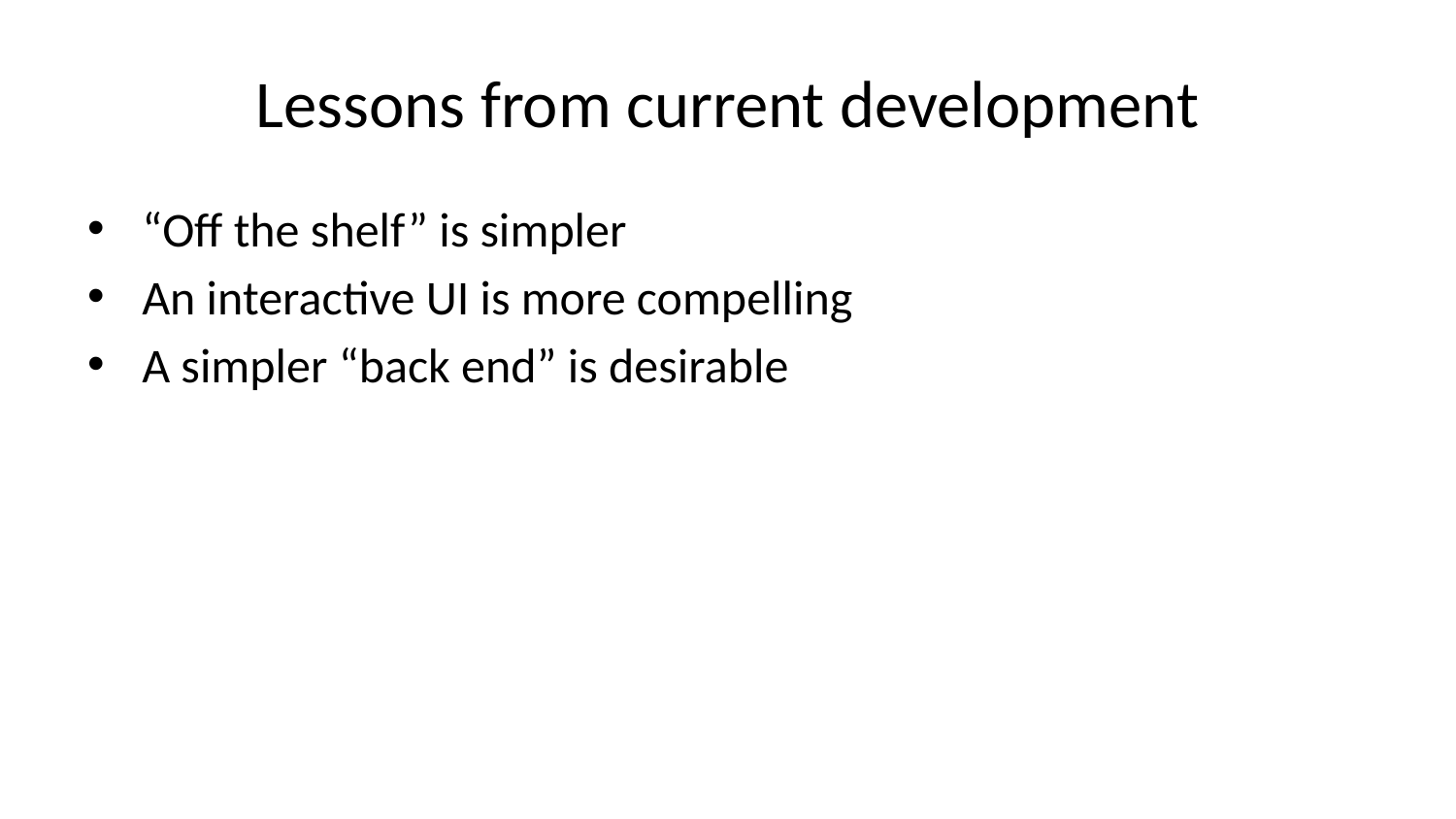

# Lessons from current development
“Off the shelf” is simpler
An interactive UI is more compelling
A simpler “back end” is desirable